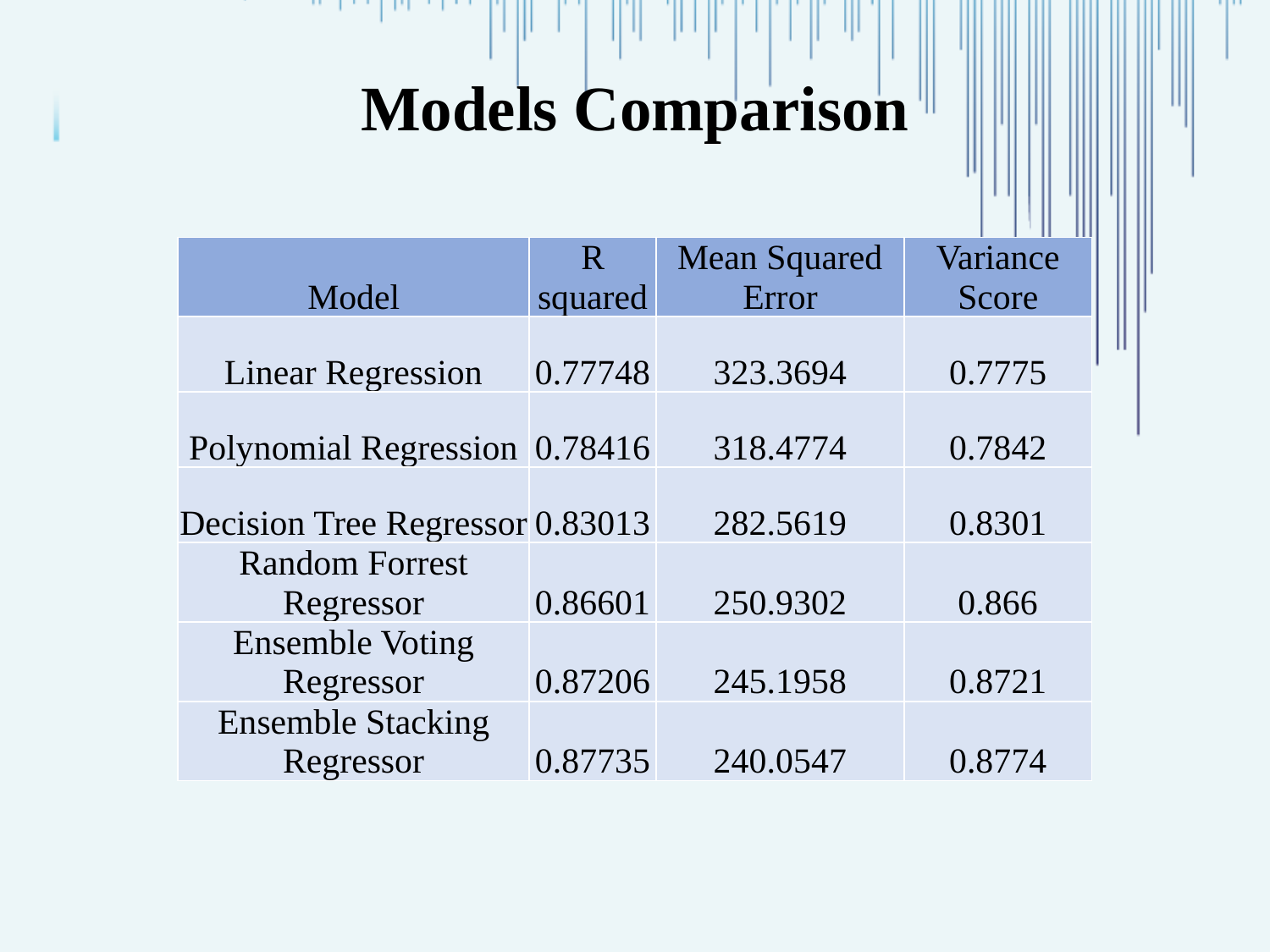

# Models Comparison
| Model | R squared | Mean Squared Error | Variance Score |
| --- | --- | --- | --- |
| Linear Regression | 0.77748 | 323.3694 | 0.7775 |
| Polynomial Regression | 0.78416 | 318.4774 | 0.7842 |
| Decision Tree Regressor | 0.83013 | 282.5619 | 0.8301 |
| Random Forrest Regressor | 0.86601 | 250.9302 | 0.866 |
| Ensemble Voting Regressor | 0.87206 | 245.1958 | 0.8721 |
| Ensemble Stacking Regressor | 0.87735 | 240.0547 | 0.8774 |